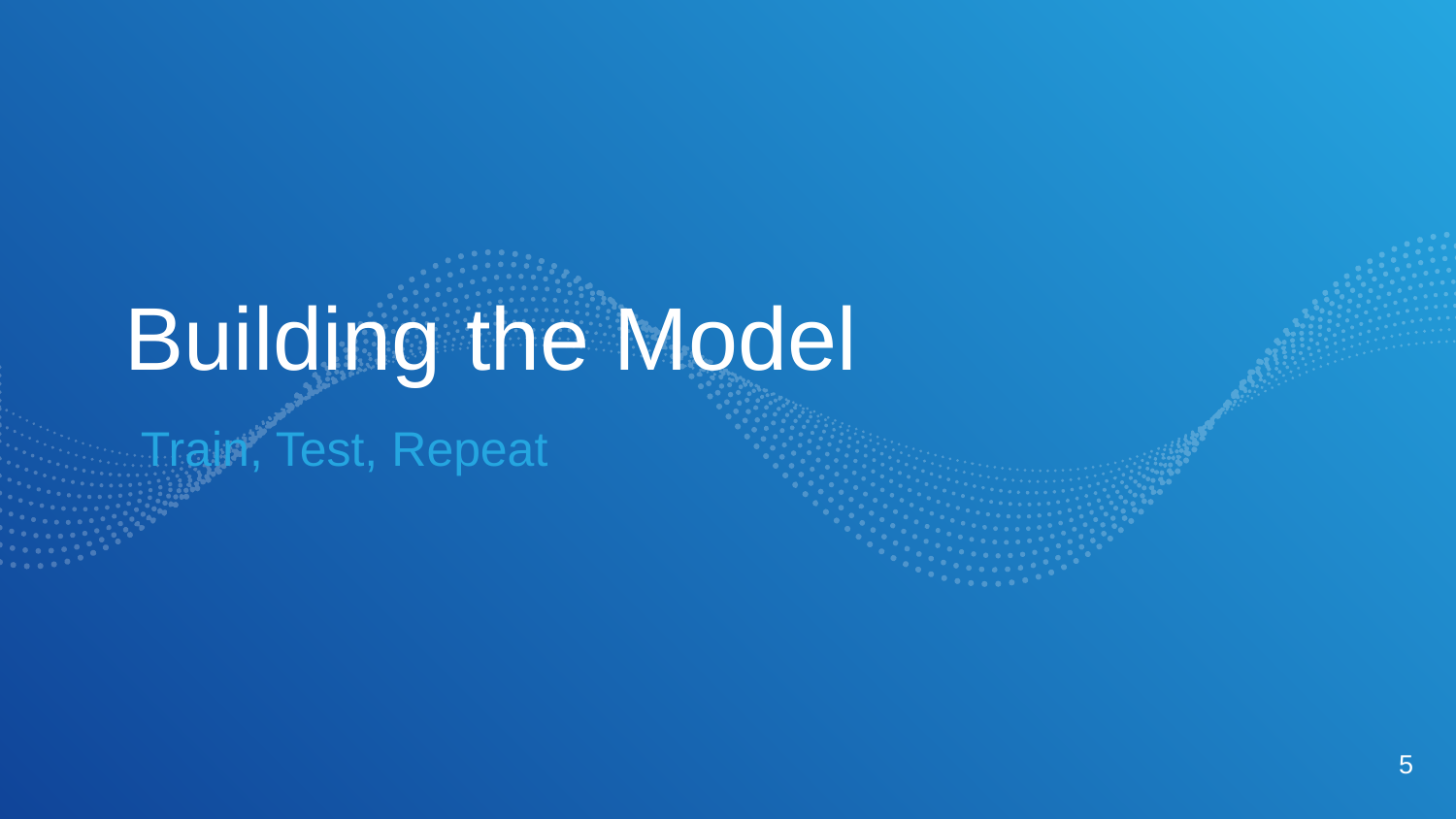

Building the Model
Train, Test, Repeat
5